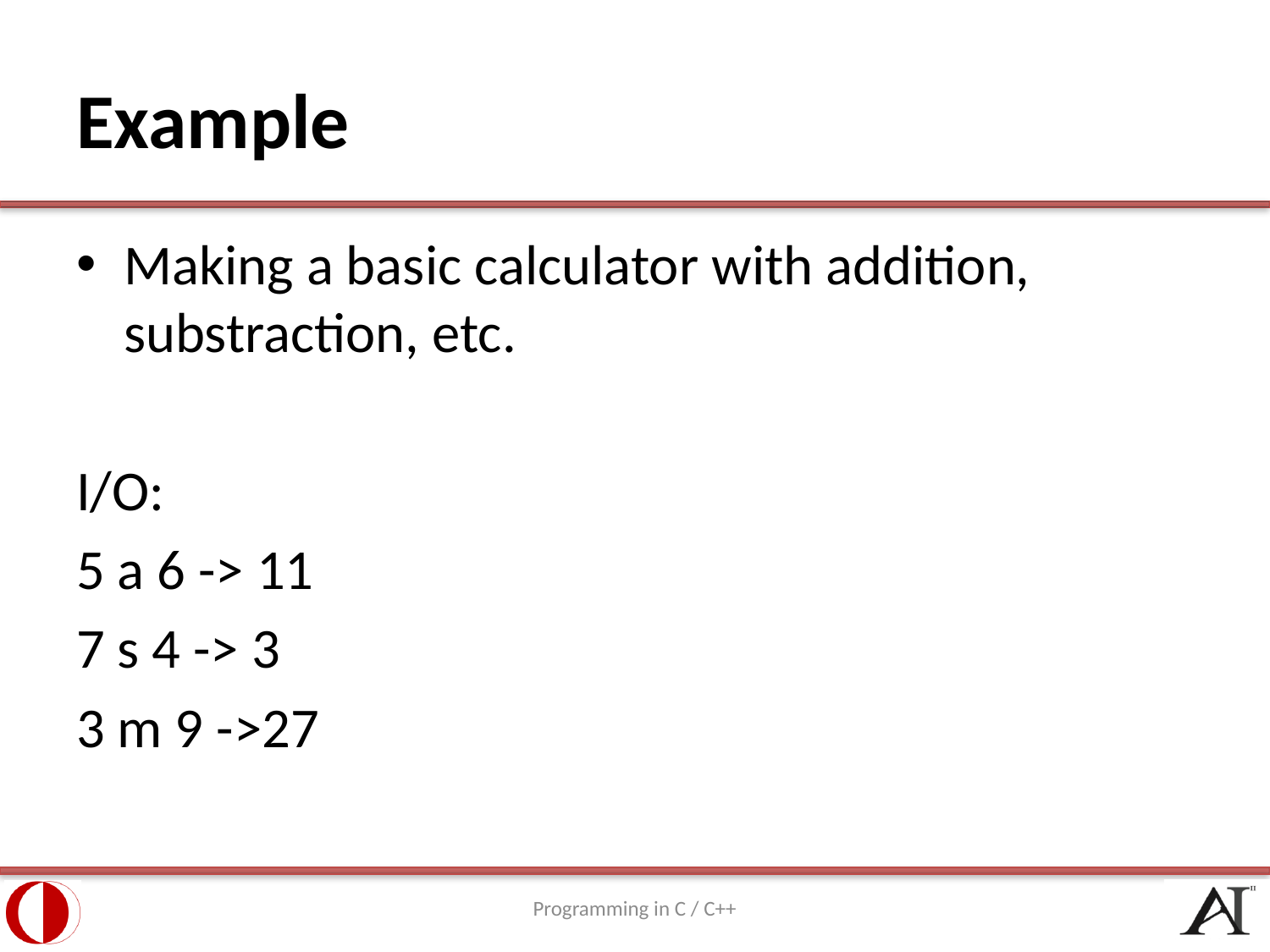

# Example
Making a basic calculator with addition, substraction, etc.

I/O:
5 a 6 -> 11
7 s 4 -> 3
3 m 9 ->27
Programming in C / C++
41